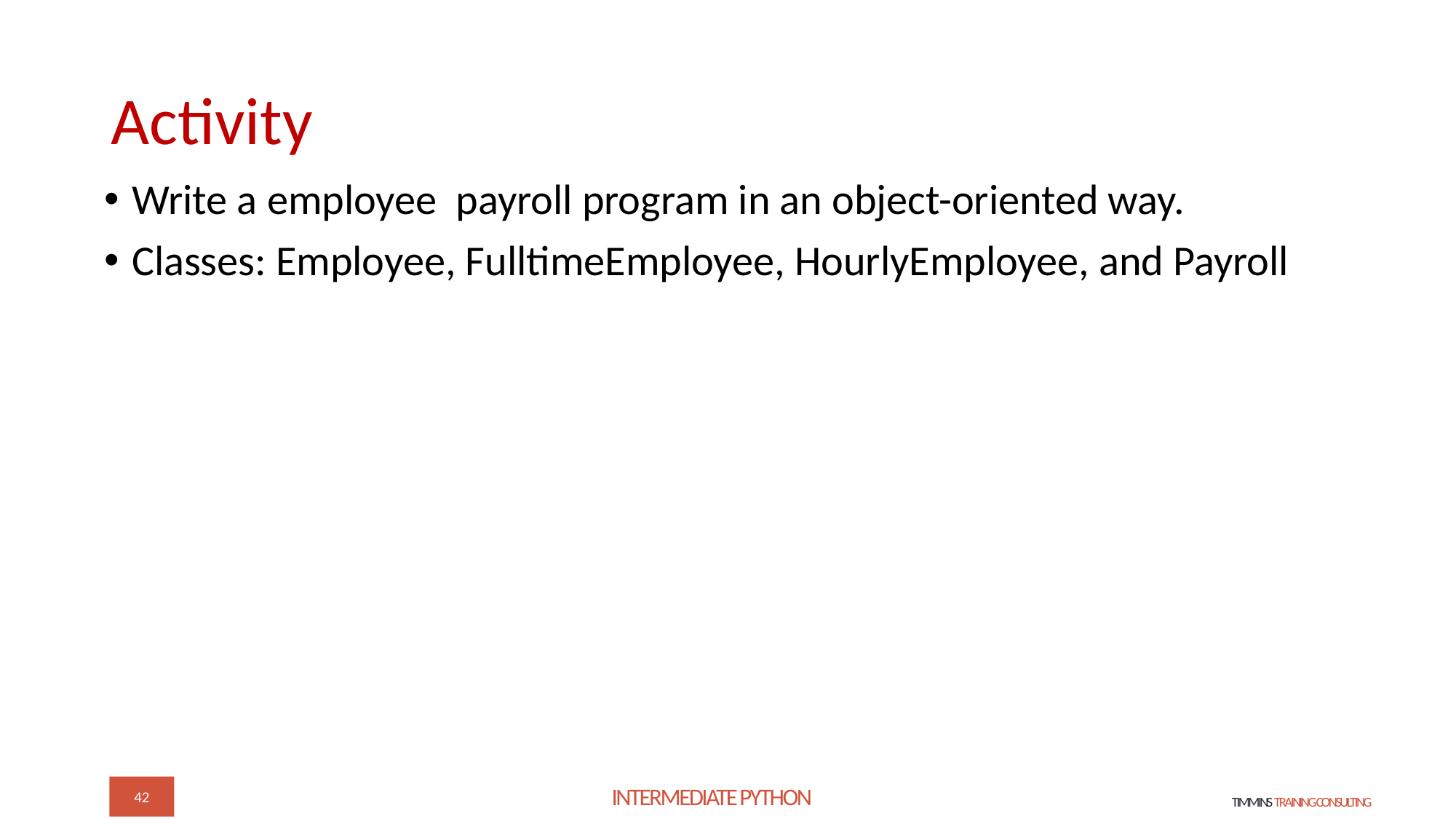

# Activity
Write a employee  payroll program in an object-oriented way.
Classes: Employee, FulltimeEmployee, HourlyEmployee, and Payroll